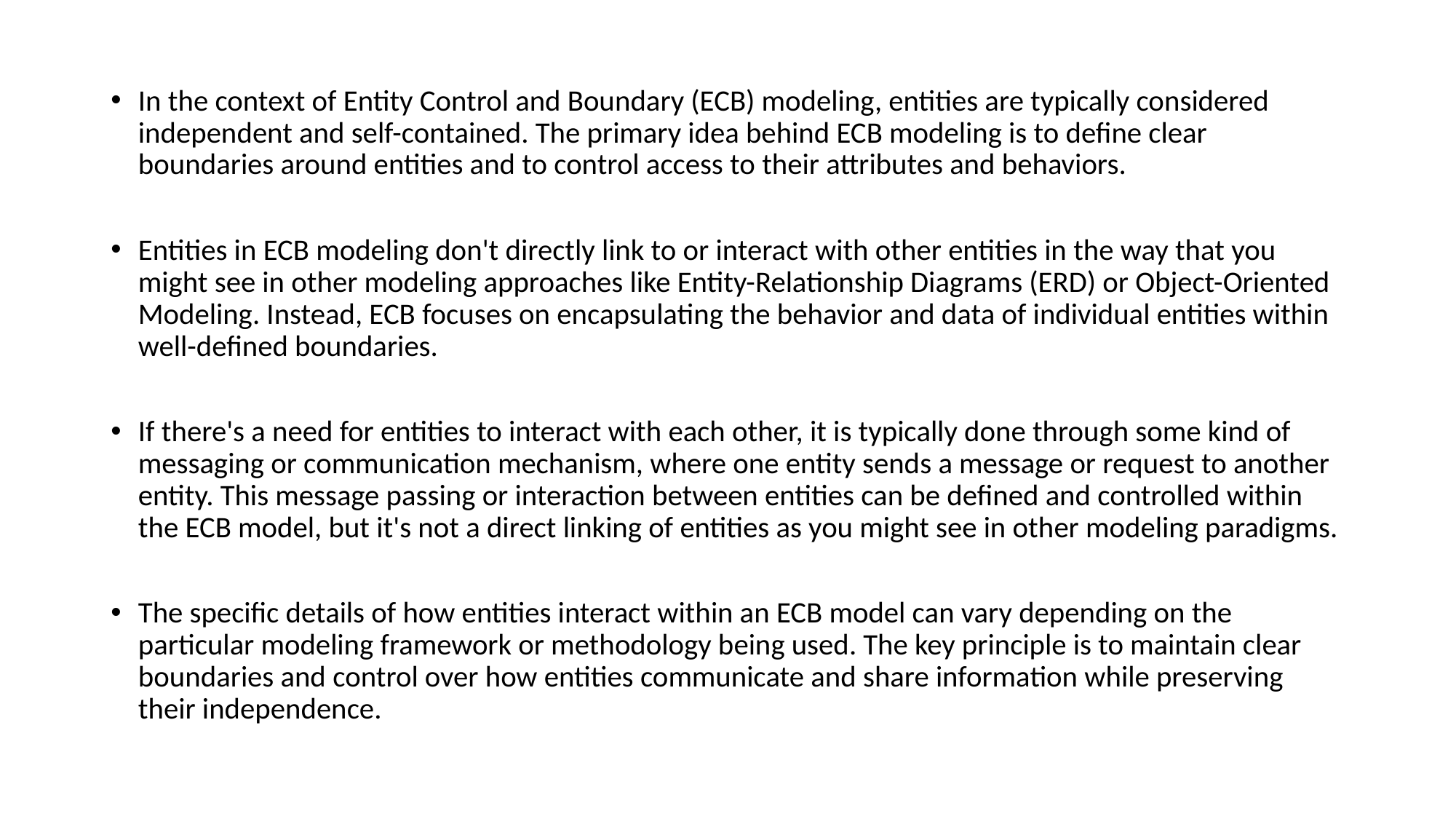

In the context of Entity Control and Boundary (ECB) modeling, entities are typically considered independent and self-contained. The primary idea behind ECB modeling is to define clear boundaries around entities and to control access to their attributes and behaviors.

Entities in ECB modeling don't directly link to or interact with other entities in the way that you might see in other modeling approaches like Entity-Relationship Diagrams (ERD) or Object-Oriented Modeling. Instead, ECB focuses on encapsulating the behavior and data of individual entities within well-defined boundaries.

If there's a need for entities to interact with each other, it is typically done through some kind of messaging or communication mechanism, where one entity sends a message or request to another entity. This message passing or interaction between entities can be defined and controlled within the ECB model, but it's not a direct linking of entities as you might see in other modeling paradigms.

The specific details of how entities interact within an ECB model can vary depending on the particular modeling framework or methodology being used. The key principle is to maintain clear boundaries and control over how entities communicate and share information while preserving their independence.